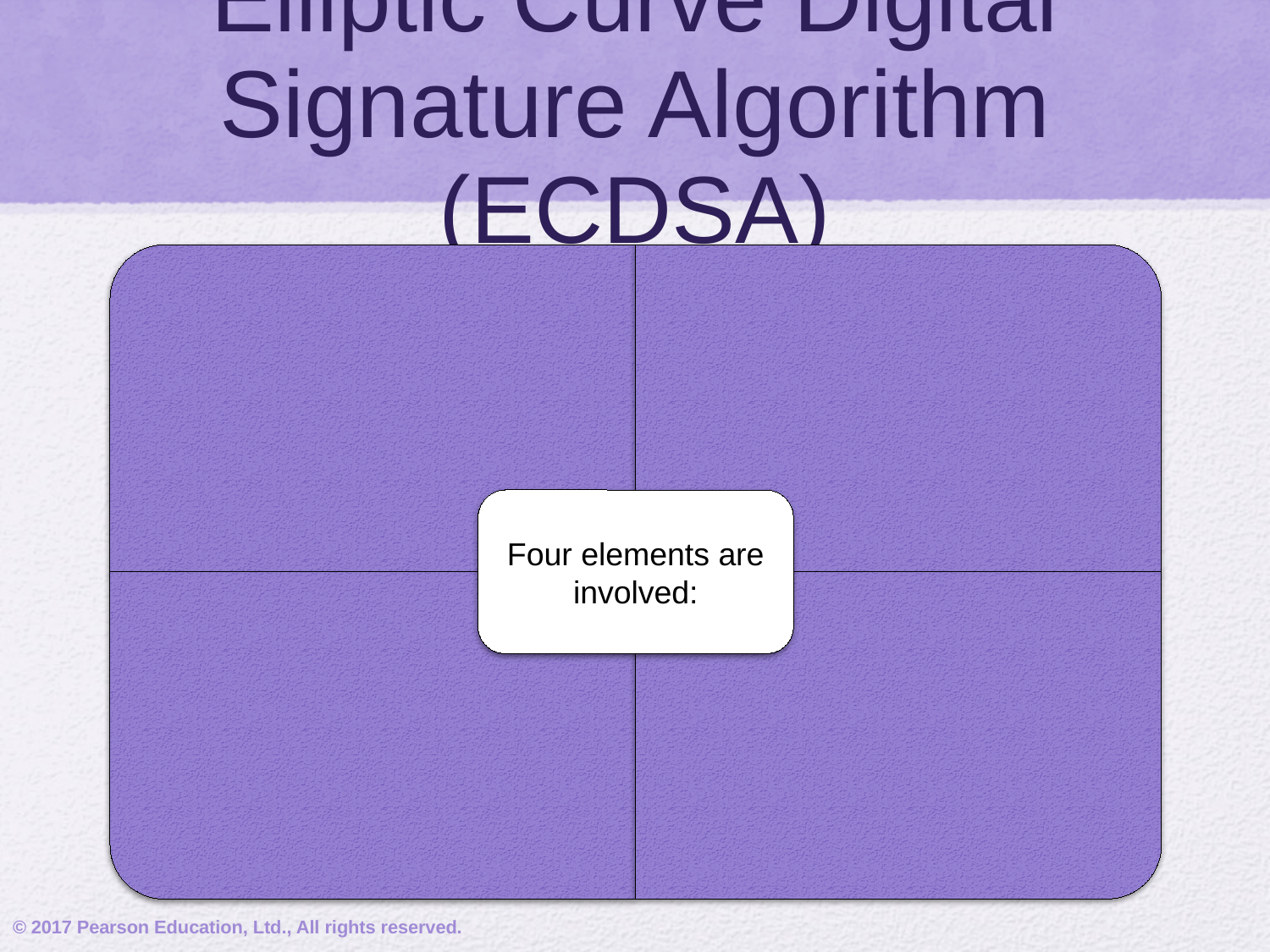

# Elliptic Curve Digital Signature Algorithm (ECDSA)
Four elements are involved:
© 2017 Pearson Education, Ltd., All rights reserved.